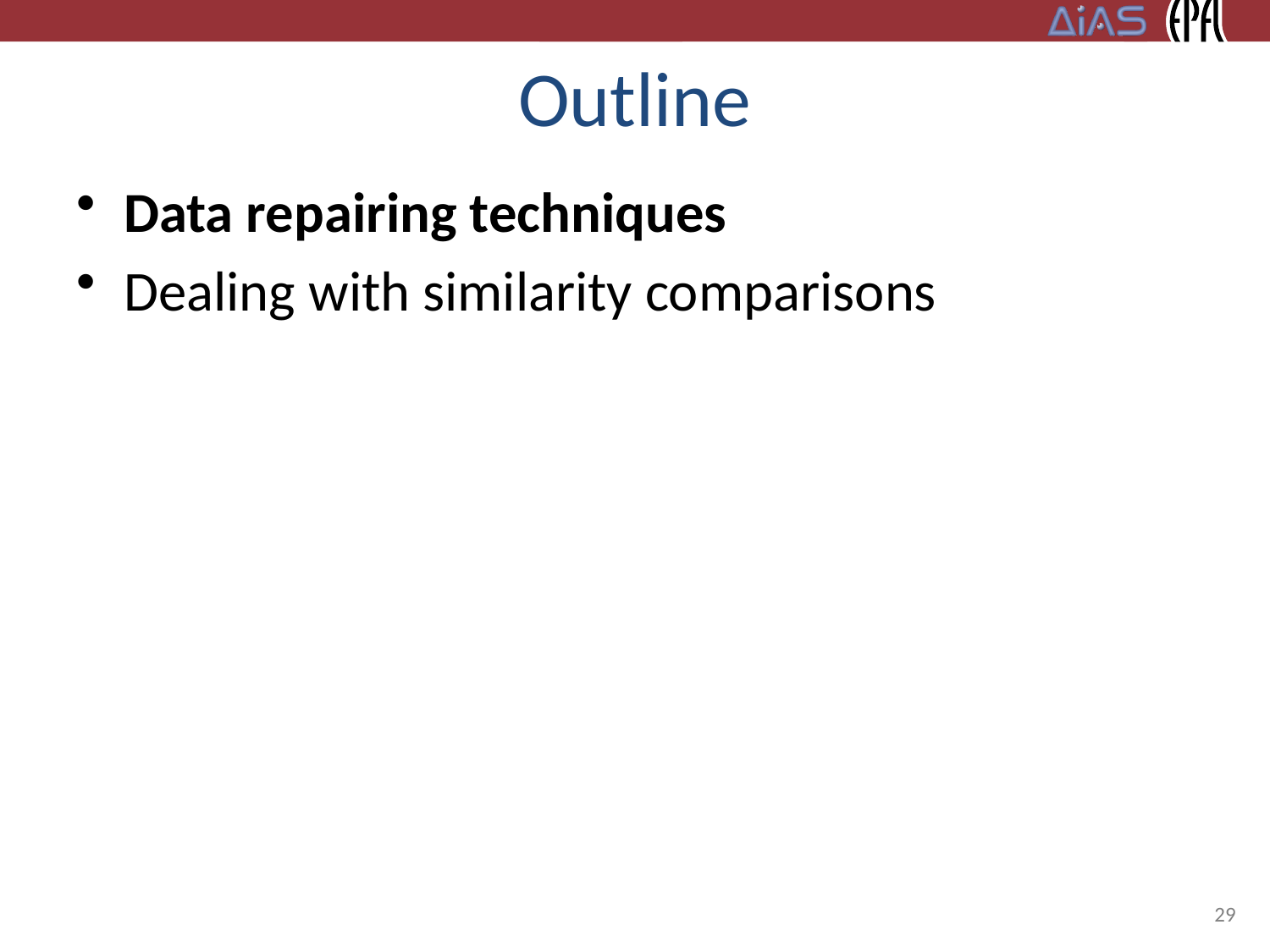

# Outline
Data repairing techniques
Dealing with similarity comparisons
29